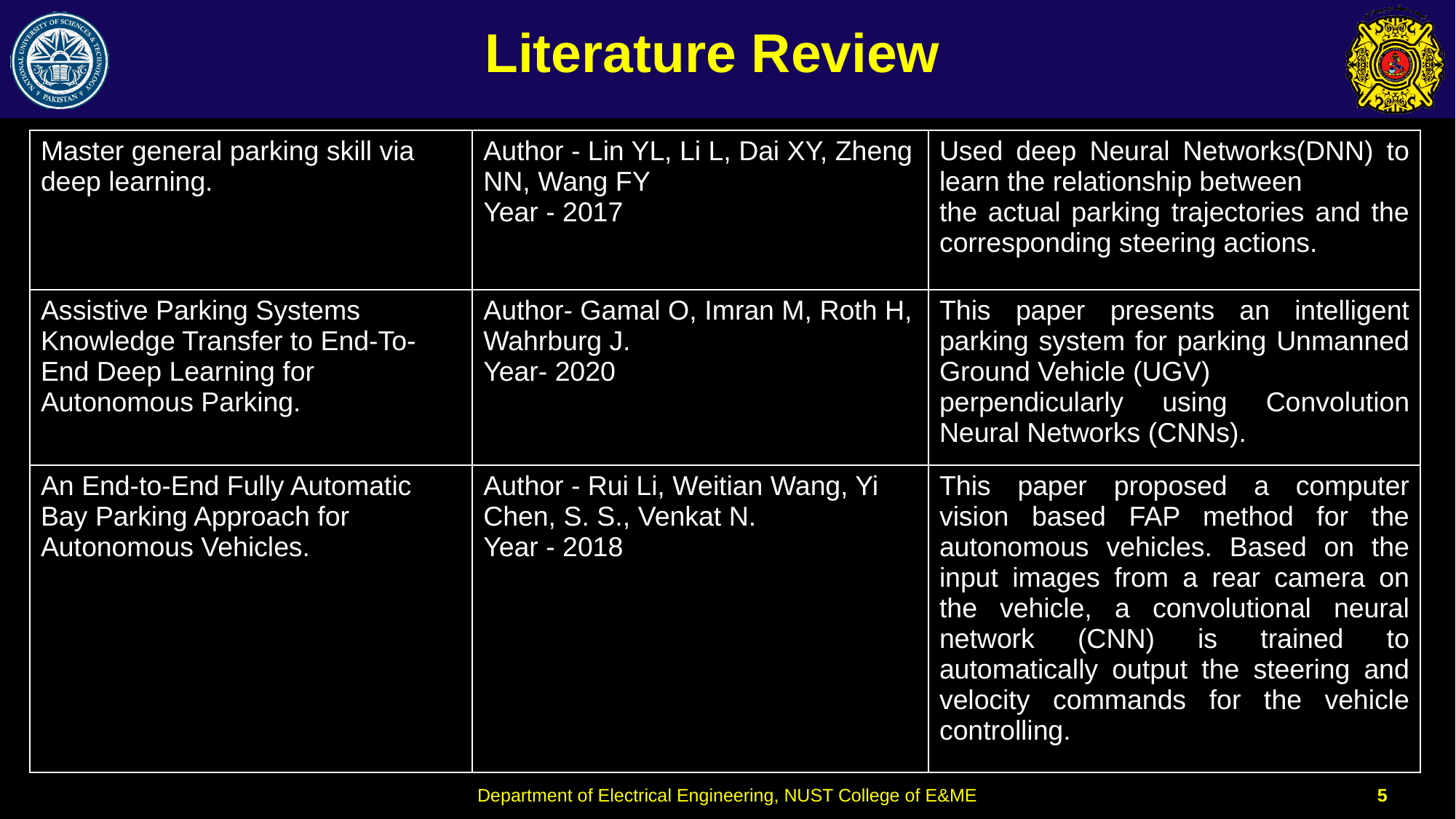

Literature Review
| Master general parking skill via deep learning. | Author - Lin YL, Li L, Dai XY, Zheng NN, Wang FY Year - 2017 | Used deep Neural Networks(DNN) to learn the relationship between the actual parking trajectories and the corresponding steering actions. |
| --- | --- | --- |
| Assistive Parking Systems Knowledge Transfer to End-To-End Deep Learning for Autonomous Parking. | Author- Gamal O, Imran M, Roth H, Wahrburg J. Year- 2020 | This paper presents an intelligent parking system for parking Unmanned Ground Vehicle (UGV) perpendicularly using Convolution Neural Networks (CNNs). |
| An End-to-End Fully Automatic Bay Parking Approach for Autonomous Vehicles. | Author - Rui Li, Weitian Wang, Yi Chen, S. S., Venkat N. Year - 2018 | This paper proposed a computer vision based FAP method for the autonomous vehicles. Based on the input images from a rear camera on the vehicle, a convolutional neural network (CNN) is trained to automatically output the steering and velocity commands for the vehicle controlling. |
5
Department of Electrical Engineering, NUST College of E&ME